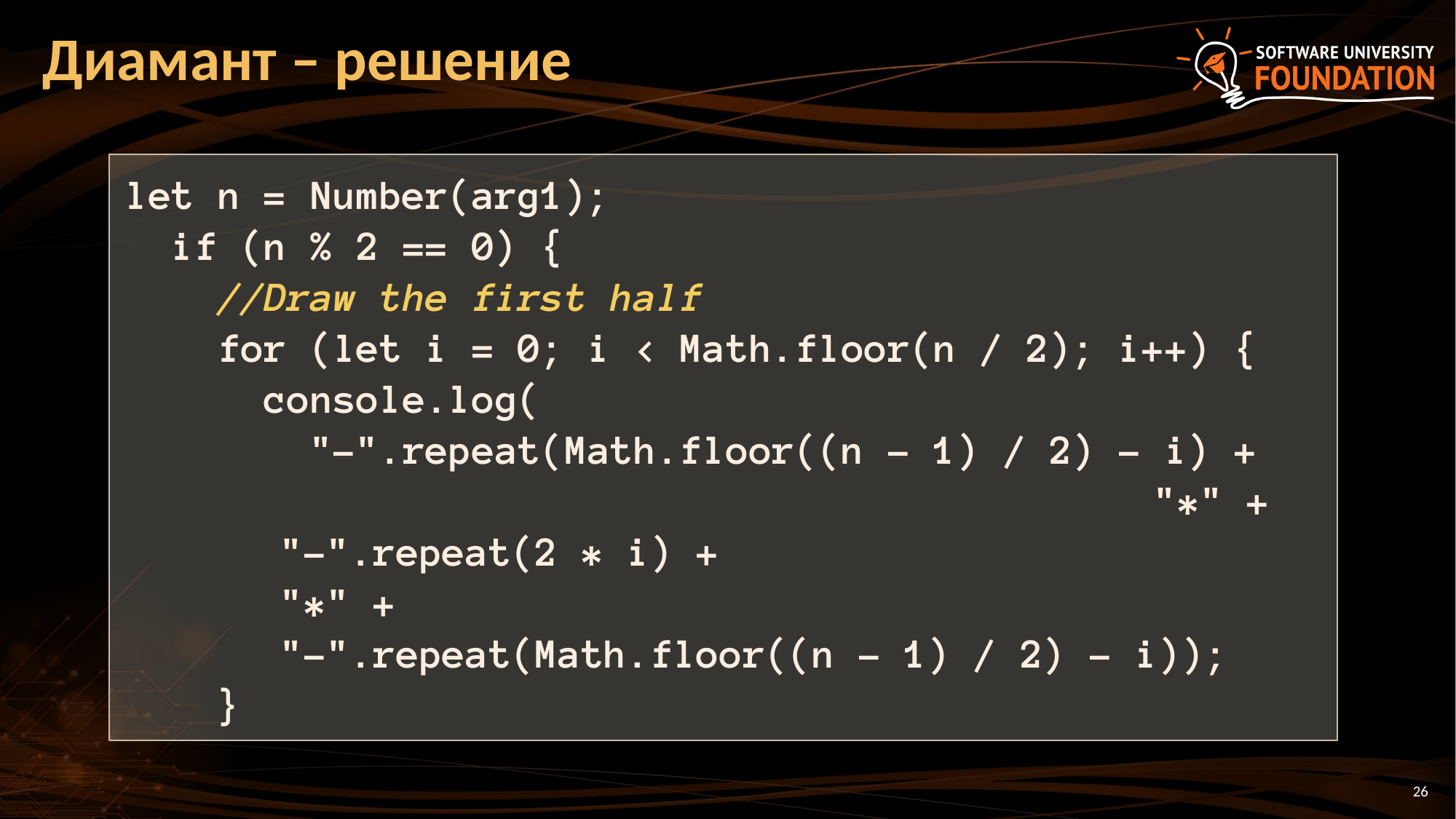

# Диамант – решение
let n = Number(arg1);
  if (n % 2 == 0) {
    //Draw the first half
    for (let i = 0; i < Math.floor(n / 2); i++) {
      console.log(
        "-".repeat(Math.floor((n - 1) / 2) - i) +                                            	  "*" +
	  "-".repeat(2 * i) +
	  "*" +
 	  "-".repeat(Math.floor((n - 1) / 2) - i));
    }
26